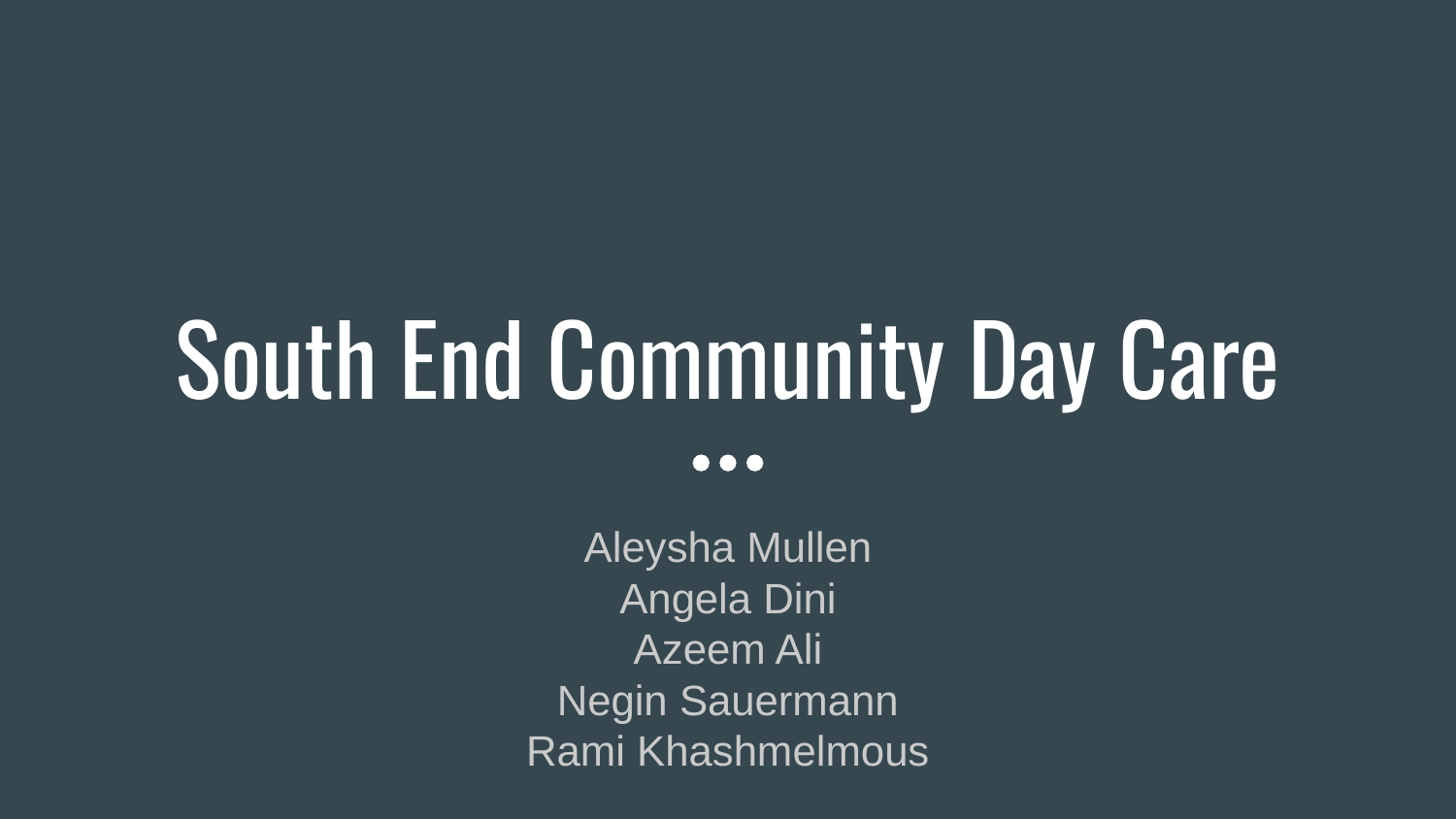

# South End Community Day Care
Aleysha Mullen
Angela Dini
Azeem Ali
Negin Sauermann
Rami Khashmelmous